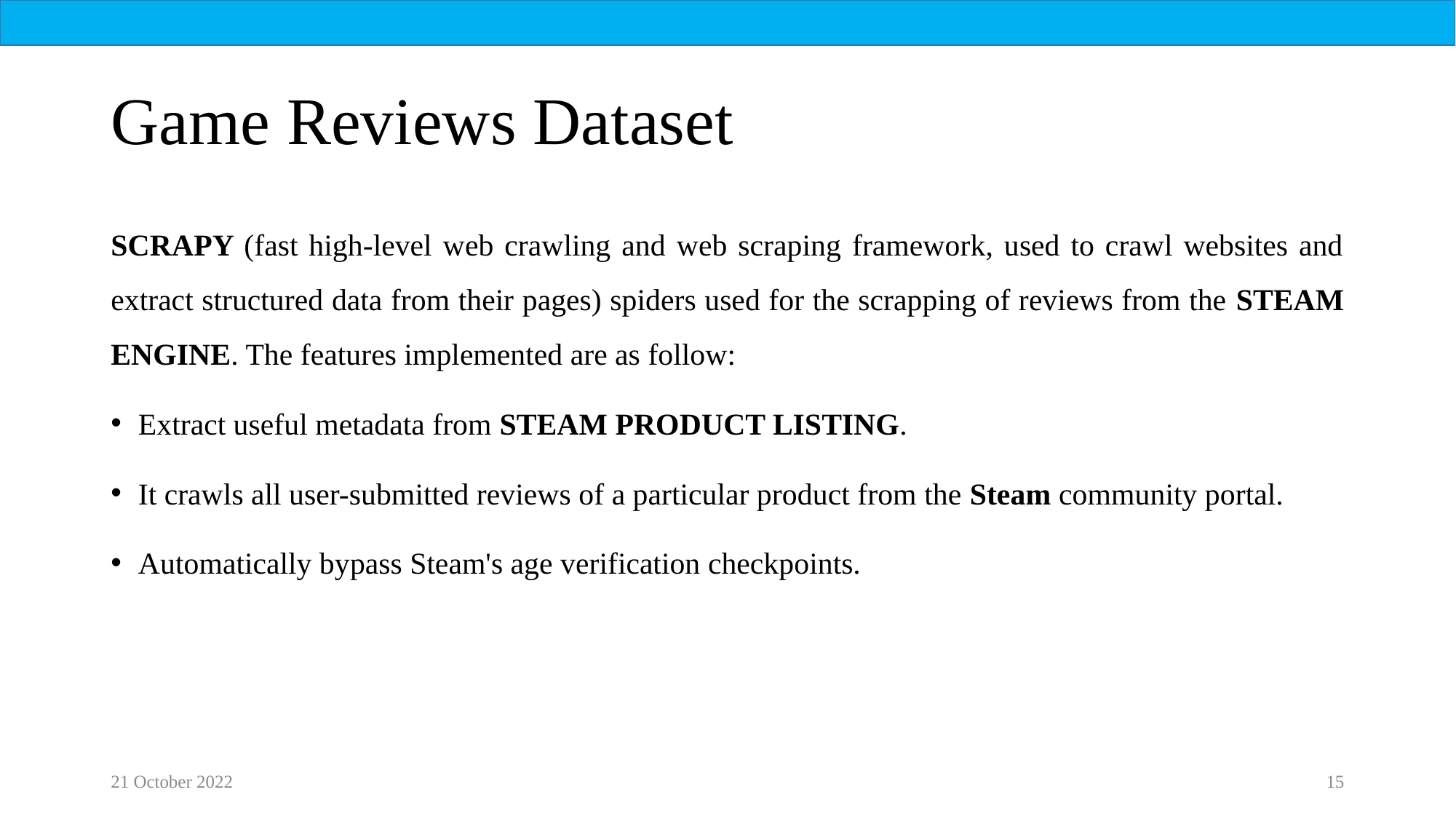

# Game Reviews Dataset
SCRAPY (fast high-level web crawling and web scraping framework, used to crawl websites and extract structured data from their pages) spiders used for the scrapping of reviews from the STEAM ENGINE. The features implemented are as follow:
Extract useful metadata from STEAM PRODUCT LISTING.
It crawls all user-submitted reviews of a particular product from the Steam community portal.
Automatically bypass Steam's age verification checkpoints.
21 October 2022
15